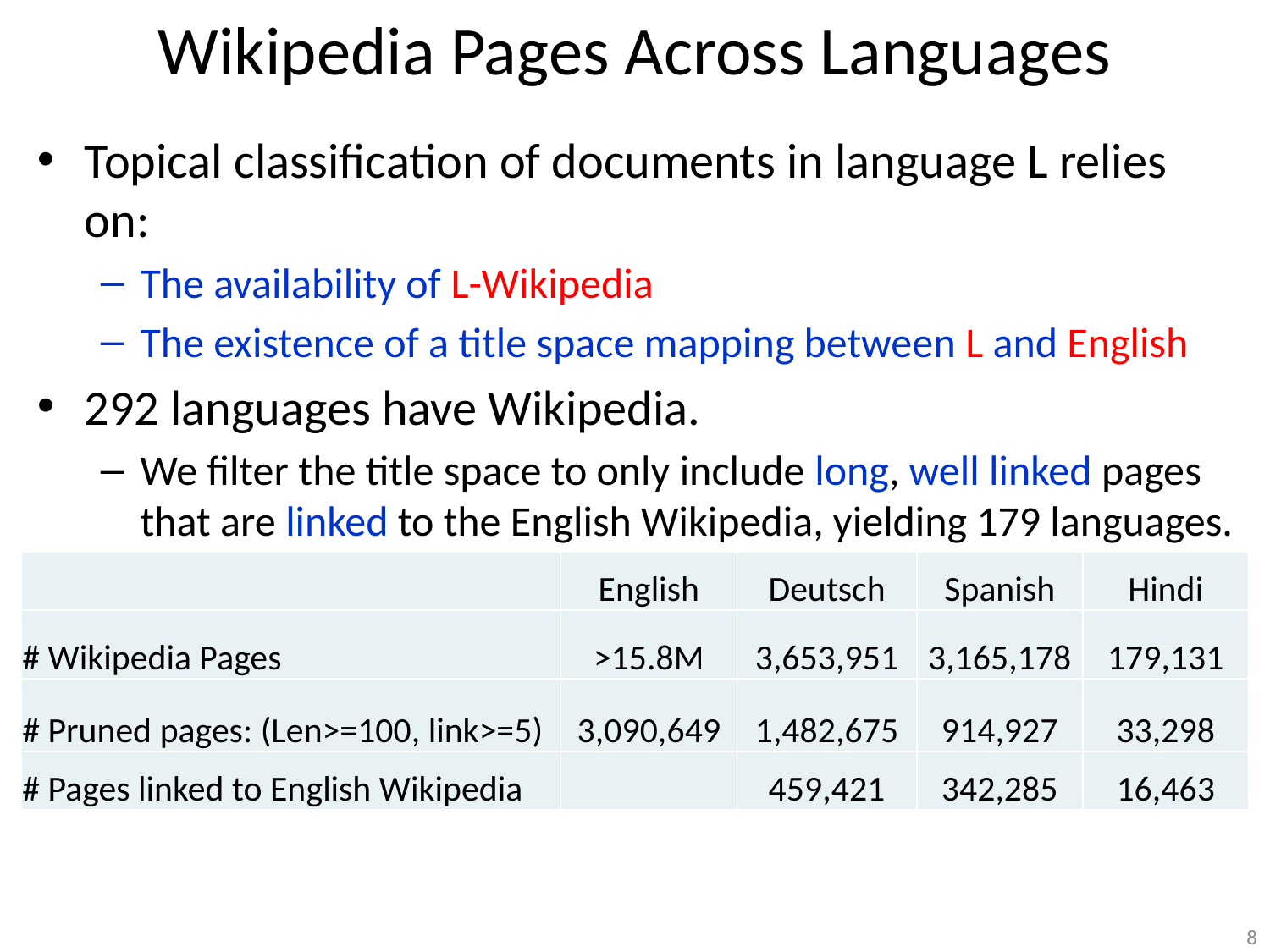

# Wikipedia Pages Across Languages
Topical classification of documents in language L relies on:
The availability of L-Wikipedia
The existence of a title space mapping between L and English
292 languages have Wikipedia.
We filter the title space to only include long, well linked pages that are linked to the English Wikipedia, yielding 179 languages.

|  | English | Deutsch | Spanish | Hindi |
| --- | --- | --- | --- | --- |
| # Wikipedia Pages | >15.8M | 3,653,951 | 3,165,178 | 179,131 |
| # Pruned pages: (Len>=100, link>=5) | 3,090,649 | 1,482,675 | 914,927 | 33,298 |
| # Pages linked to English Wikipedia |  | 459,421 | 342,285 | 16,463 |
8